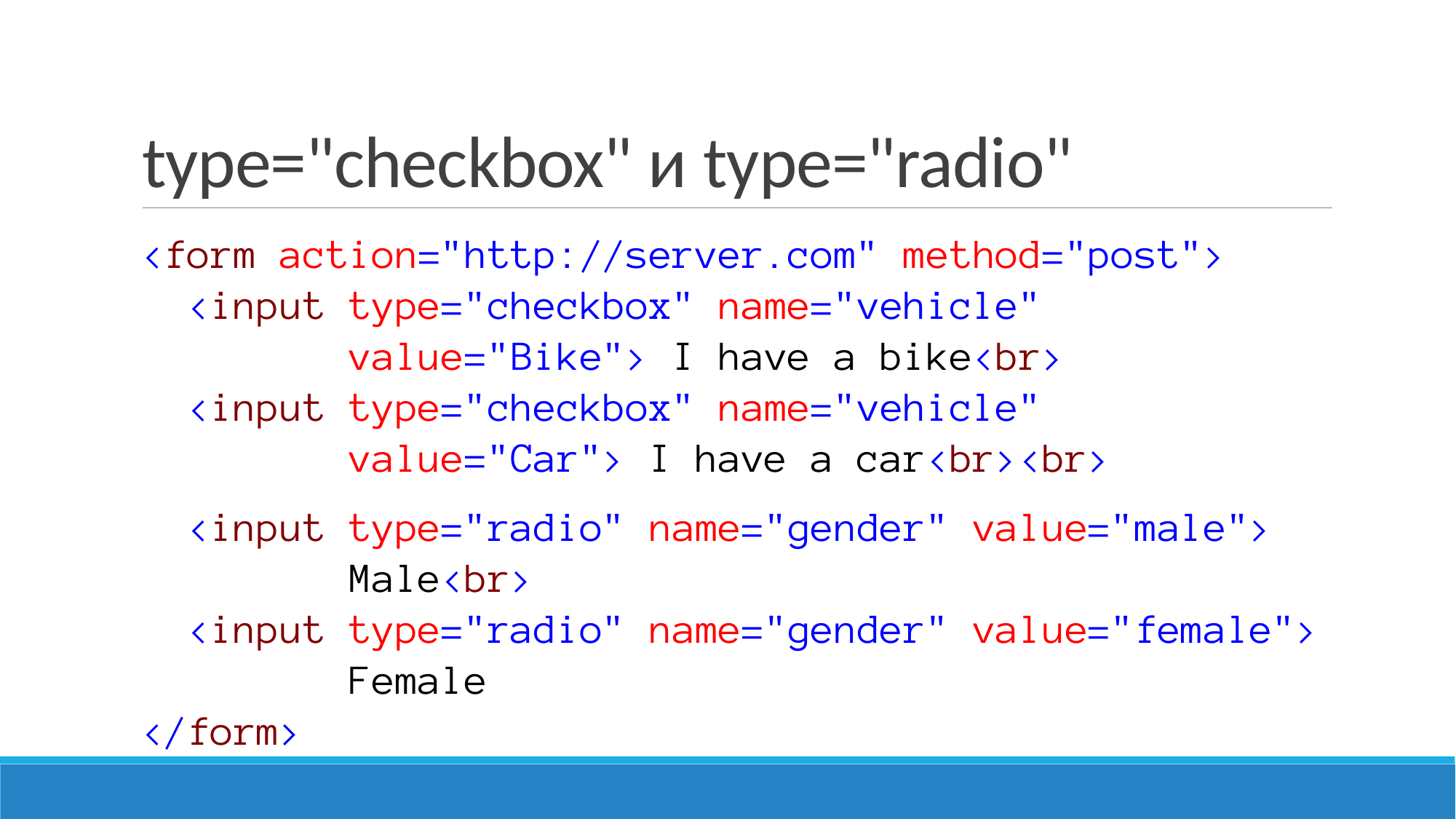

# type="checkbox" и type="radio"
<form action="http://server.com" method="post">
  <input type="checkbox" name="vehicle"
         value="Bike"> I have a bike<br>
  <input type="checkbox" name="vehicle"
         value="Car"> I have a car<br><br>
  <input type="radio" name="gender" value="male">
         Male<br>
  <input type="radio" name="gender" value="female">
         Female
</form>